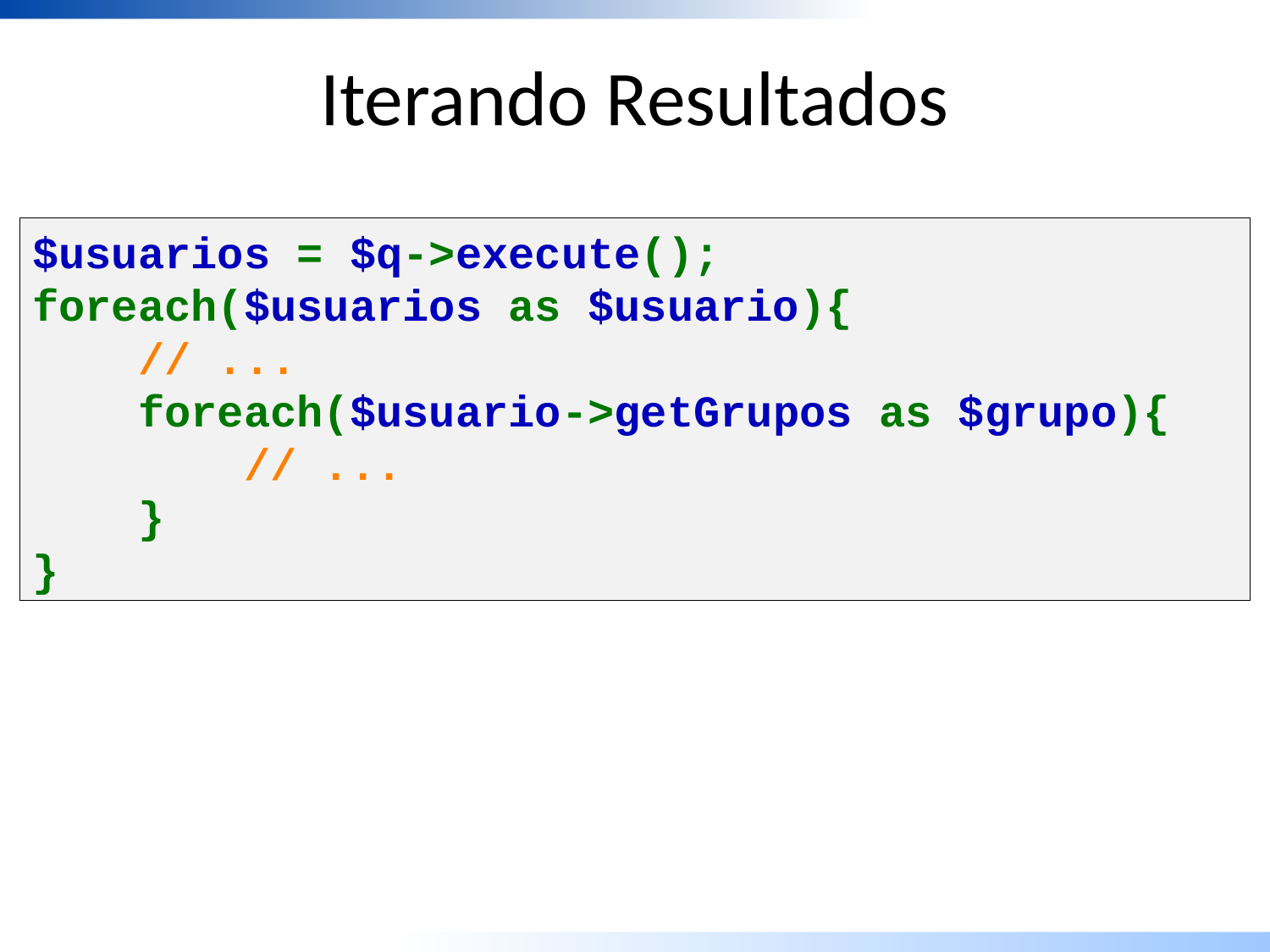

Iterando Resultados
$usuarios = $q->execute();
foreach($usuarios as $usuario){
    // ...
    foreach($usuario->getGrupos as $grupo){
        // ...
    }
}